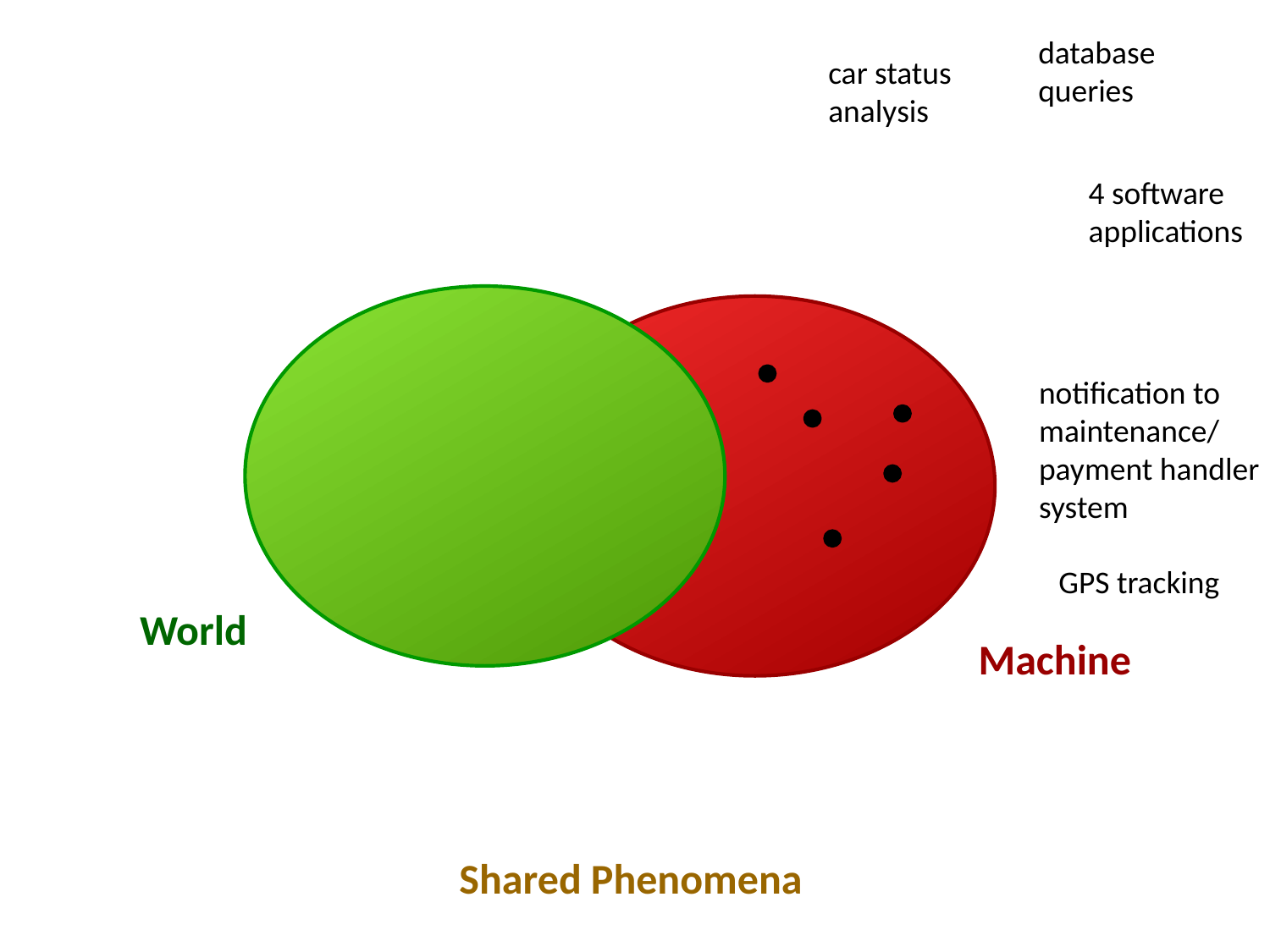

database
queries
car status
analysis

4 software
applications

notification to
maintenance/
payment handler
system

GPS tracking
World
Machine
Shared Phenomena